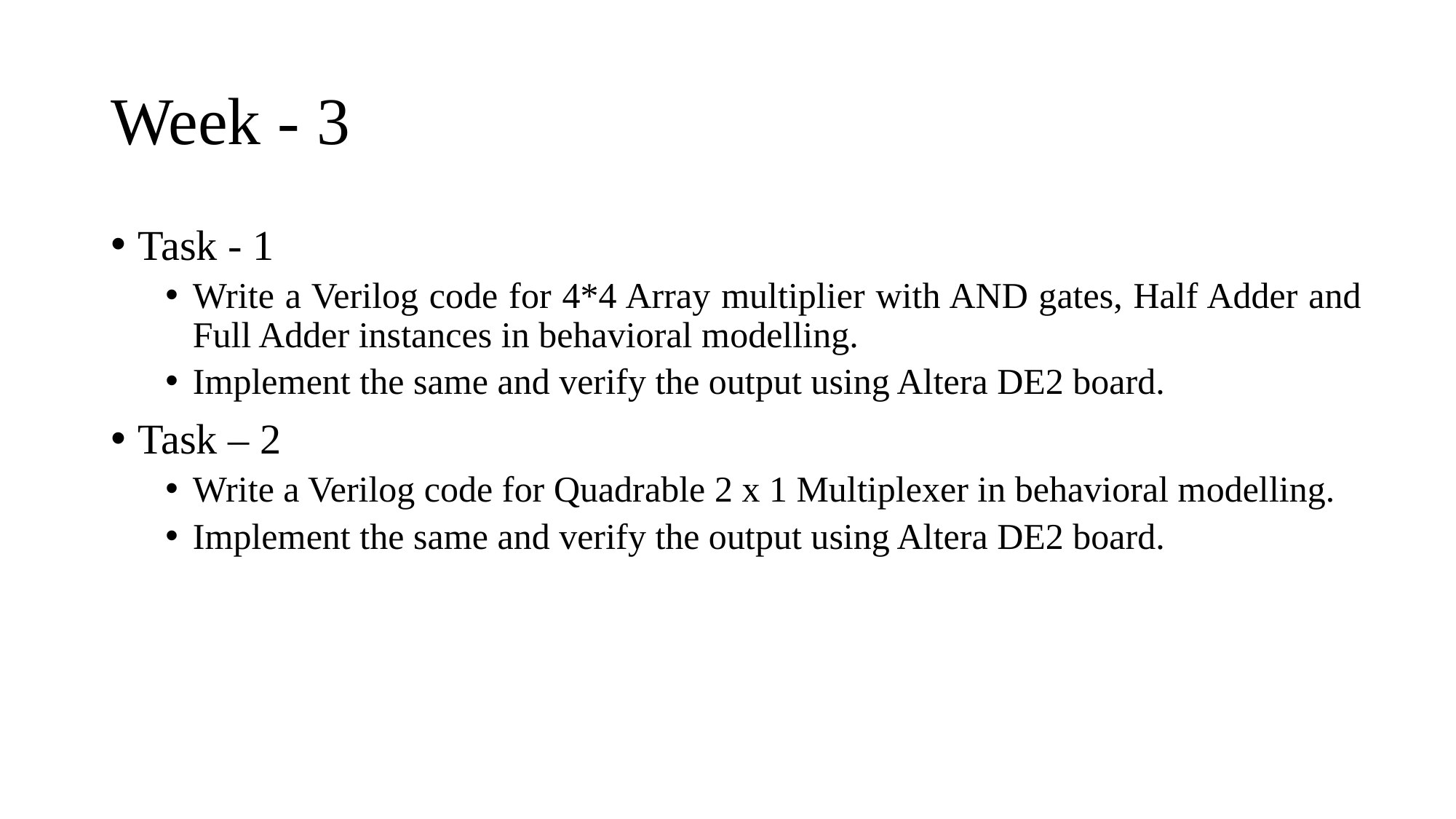

# Week - 3
Task - 1
Write a Verilog code for 4*4 Array multiplier with AND gates, Half Adder and Full Adder instances in behavioral modelling.
Implement the same and verify the output using Altera DE2 board.
Task – 2
Write a Verilog code for Quadrable 2 x 1 Multiplexer in behavioral modelling.
Implement the same and verify the output using Altera DE2 board.